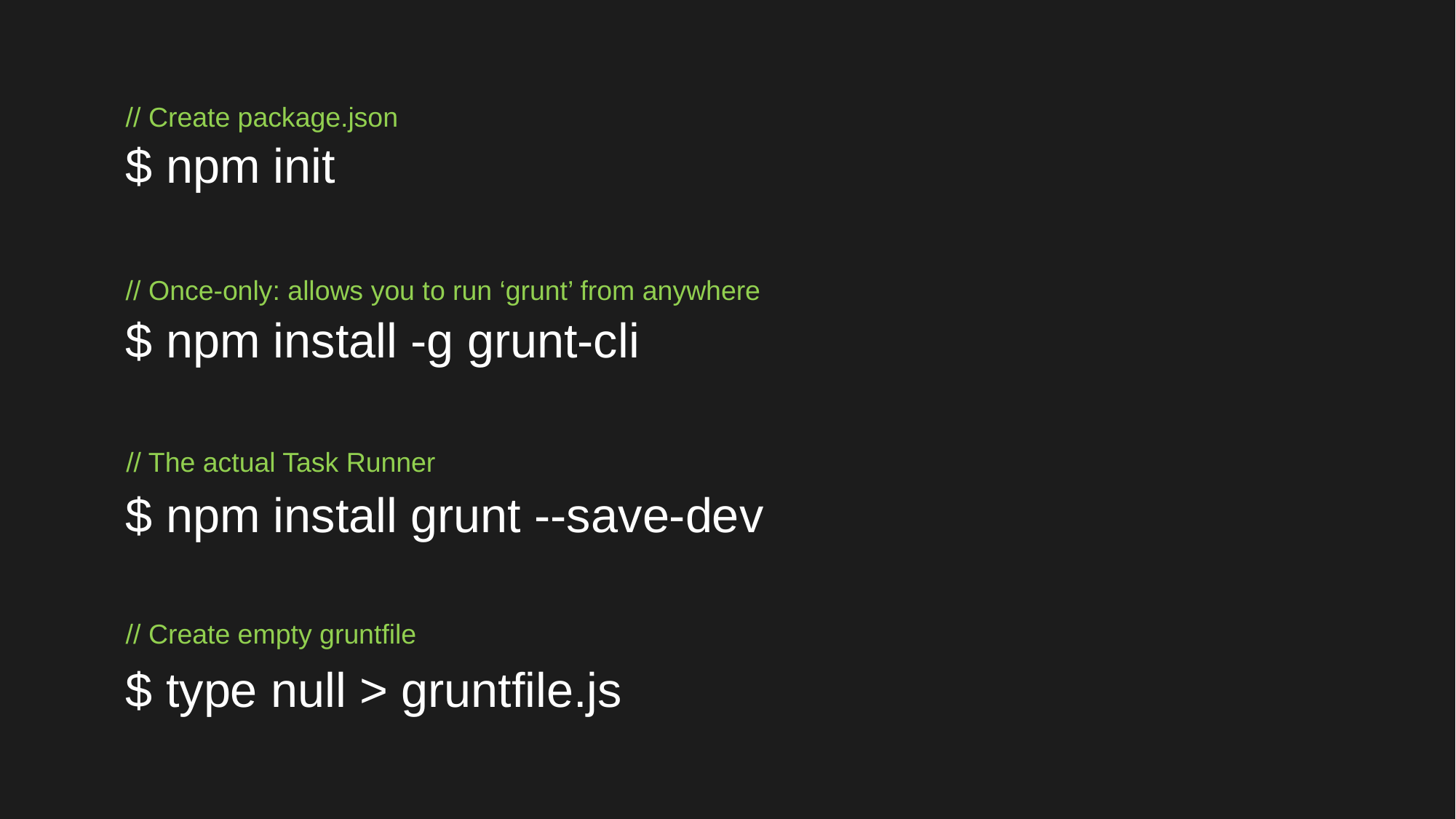

// Create package.json
$ npm init

$ npm install -g grunt-cli

$ npm install grunt --save-dev

$ type null > gruntfile.js
// Once-only: allows you to run ‘grunt’ from anywhere
// The actual Task Runner
// Create empty gruntfile